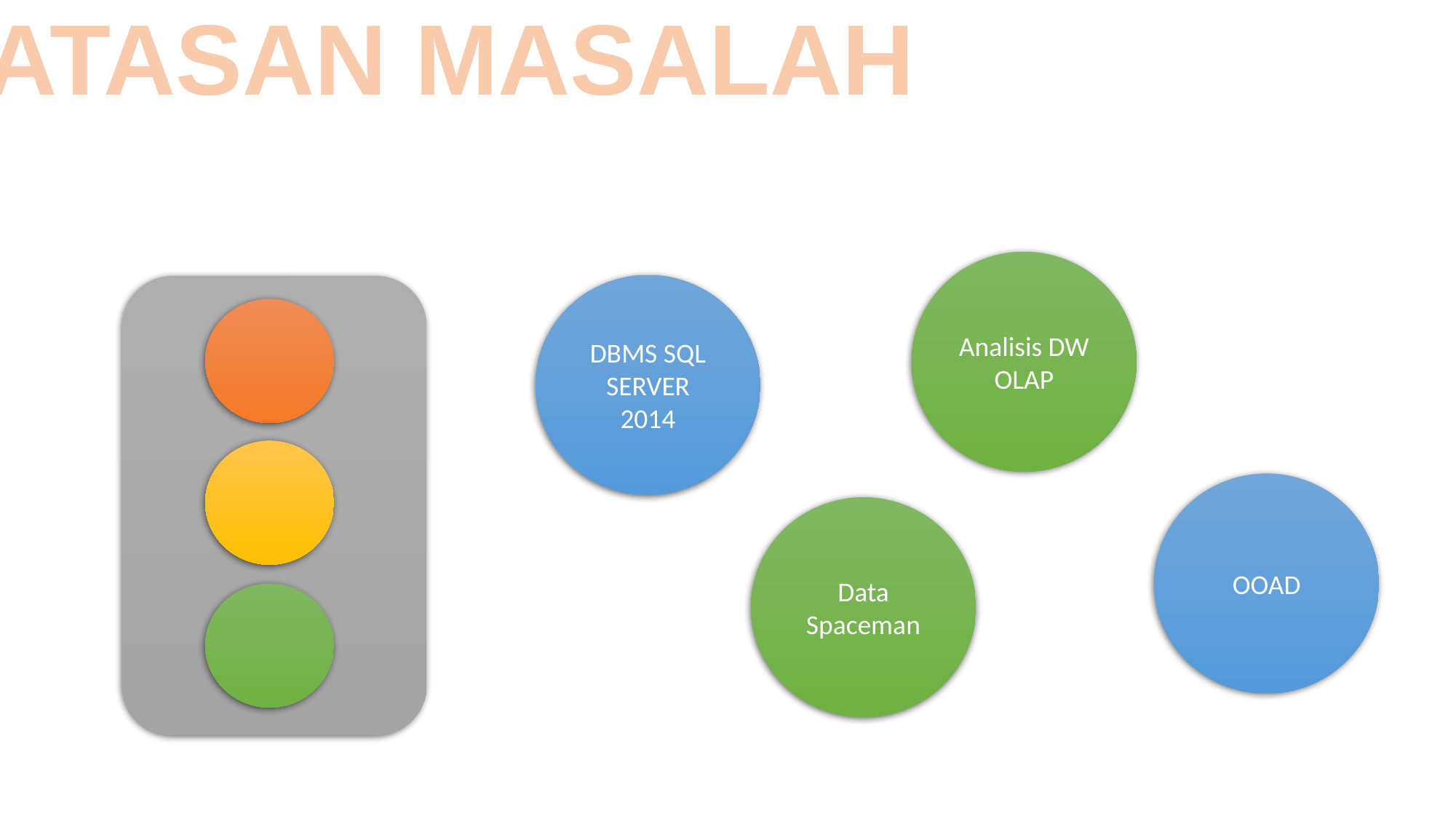

BATASAN MASALAH
Analisis DW OLAP
DBMS SQL SERVER 2014

OOAD
Data Spaceman